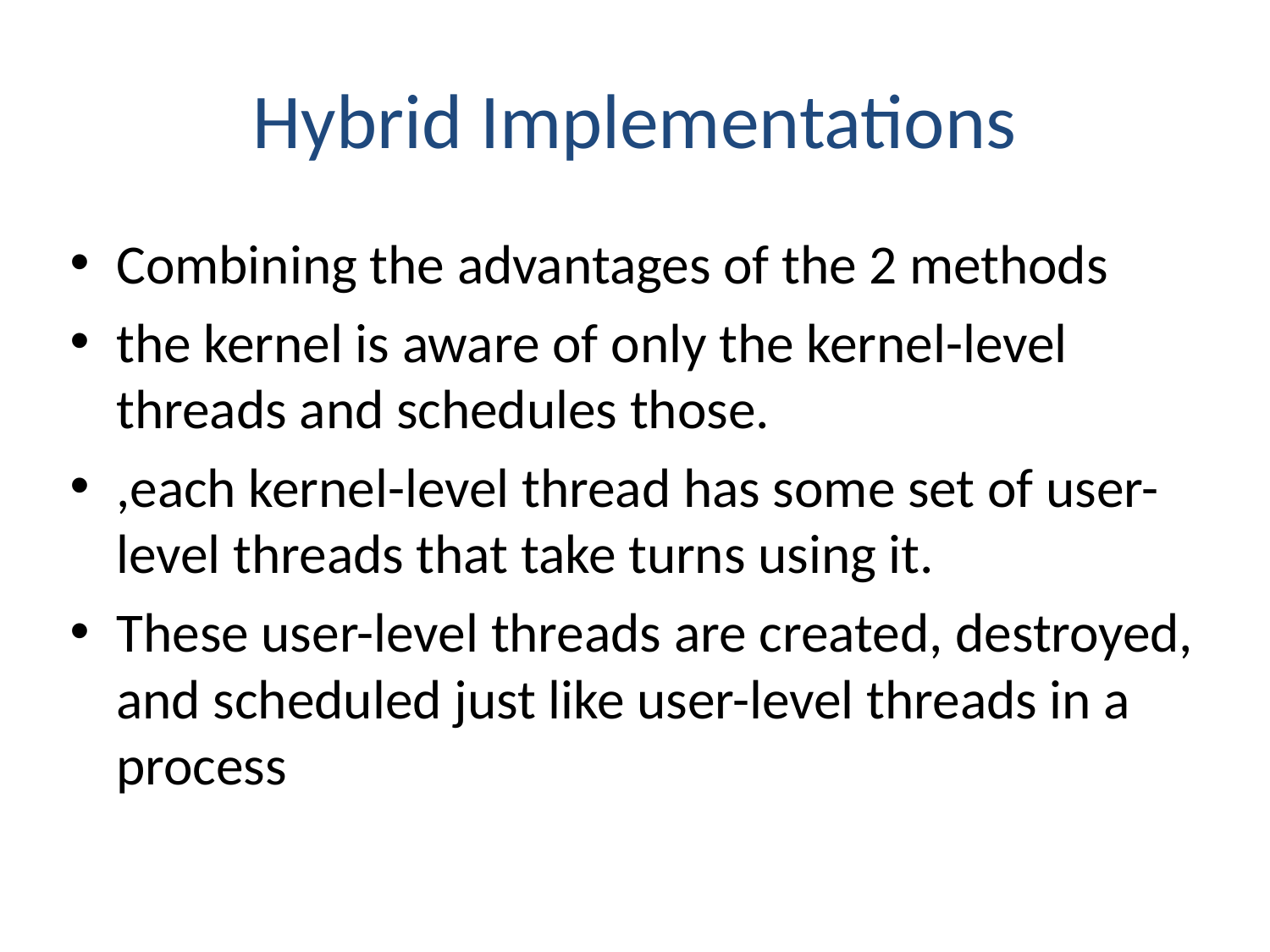

# Hybrid Implementations
Combining the advantages of the 2 methods
the kernel is aware of only the kernel-level threads and schedules those.
,each kernel-level thread has some set of user-level threads that take turns using it.
These user-level threads are created, destroyed, and scheduled just like user-level threads in a process
44